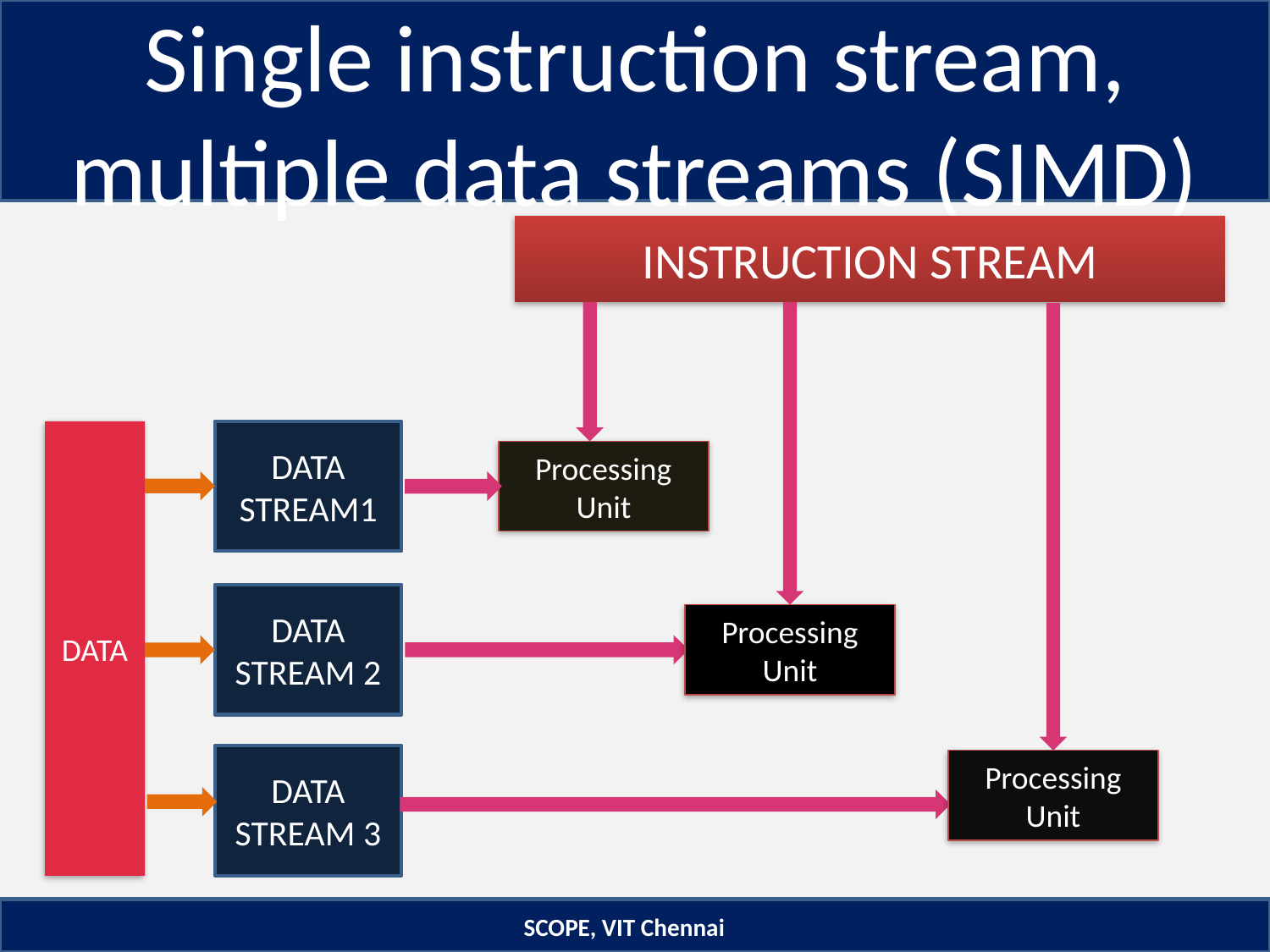

# Single instruction stream, multiple data streams (SIMD)
INSTRUCTION STREAM

DATA
DATA
STREAM1
Processing Unit

DATA
STREAM 2
Processing Unit

DATA
STREAM 3
Processing Unit

SCOPE, VIT Chennai